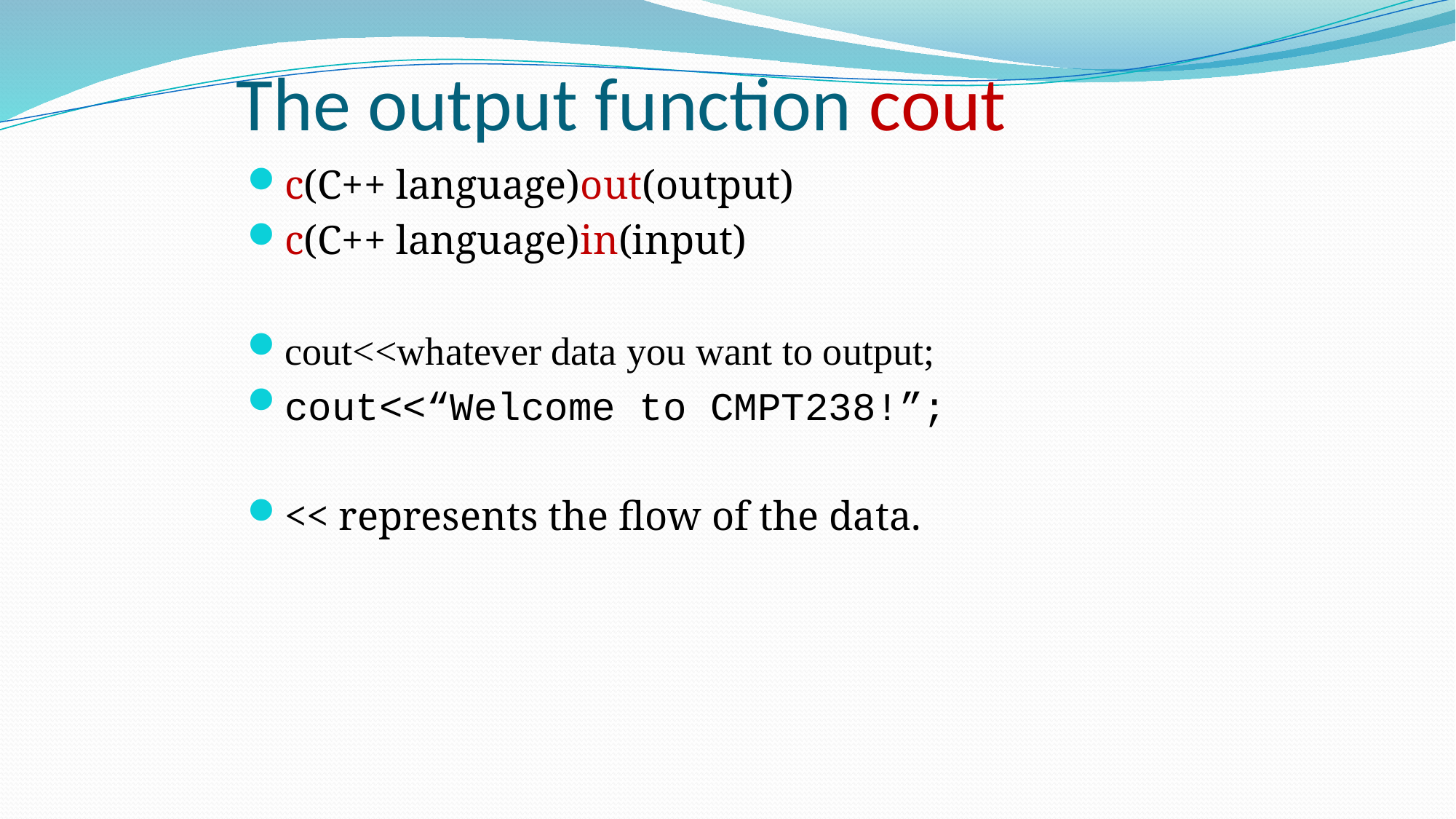

# The output function cout
c(C++ language)out(output)
c(C++ language)in(input)

cout<<whatever data you want to output;
cout<<“Welcome to CMPT238!”;

<< represents the flow of the data.